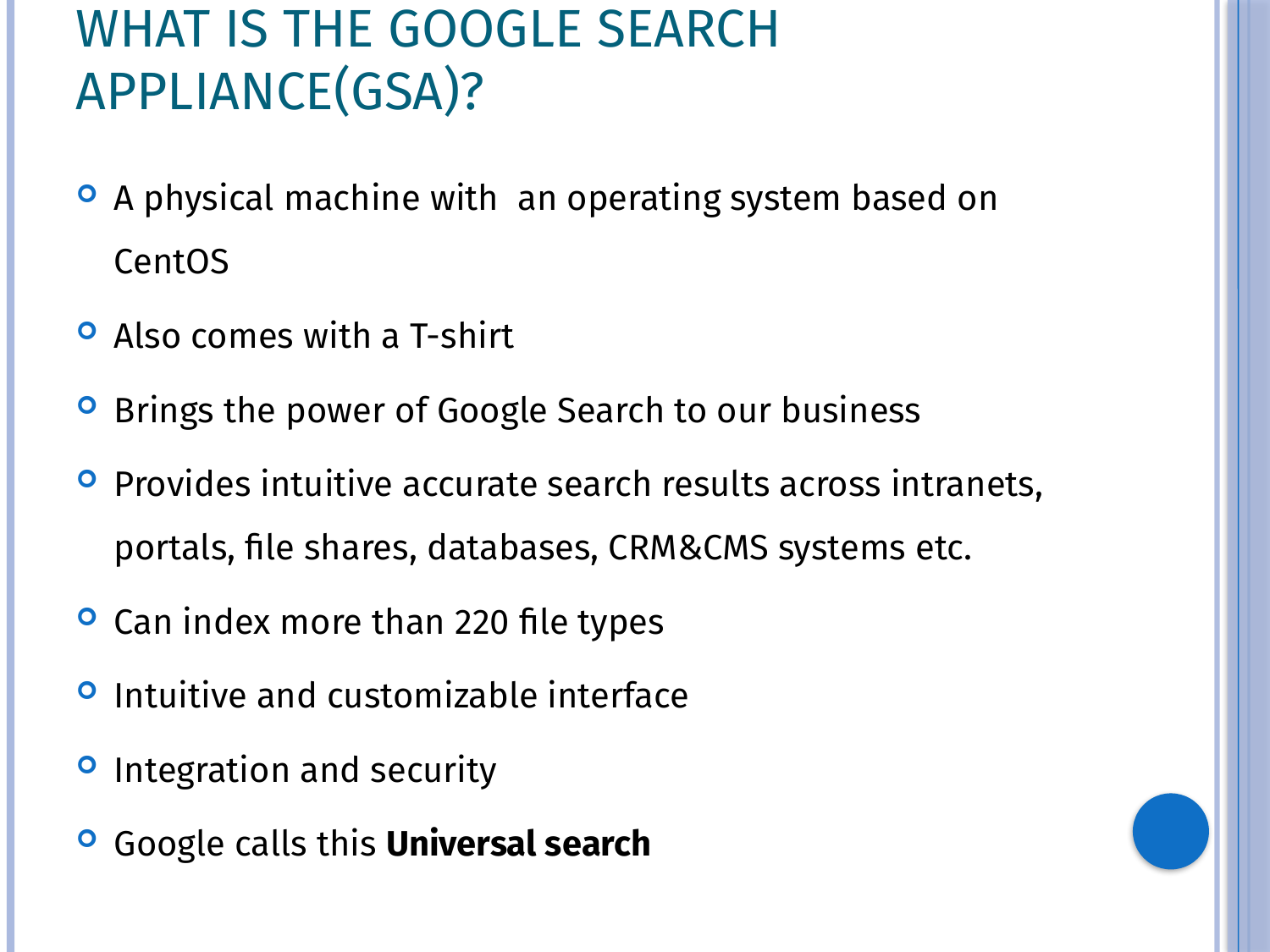

# What is the Google Search Appliance(GSA)?
A physical machine with  an operating system based on CentOS
Also comes with a T-shirt
Brings the power of Google Search to our business
Provides intuitive accurate search results across intranets, portals, file shares, databases, CRM&CMS systems etc.
Can index more than 220 file types
Intuitive and customizable interface
Integration and security
Google calls this Universal search